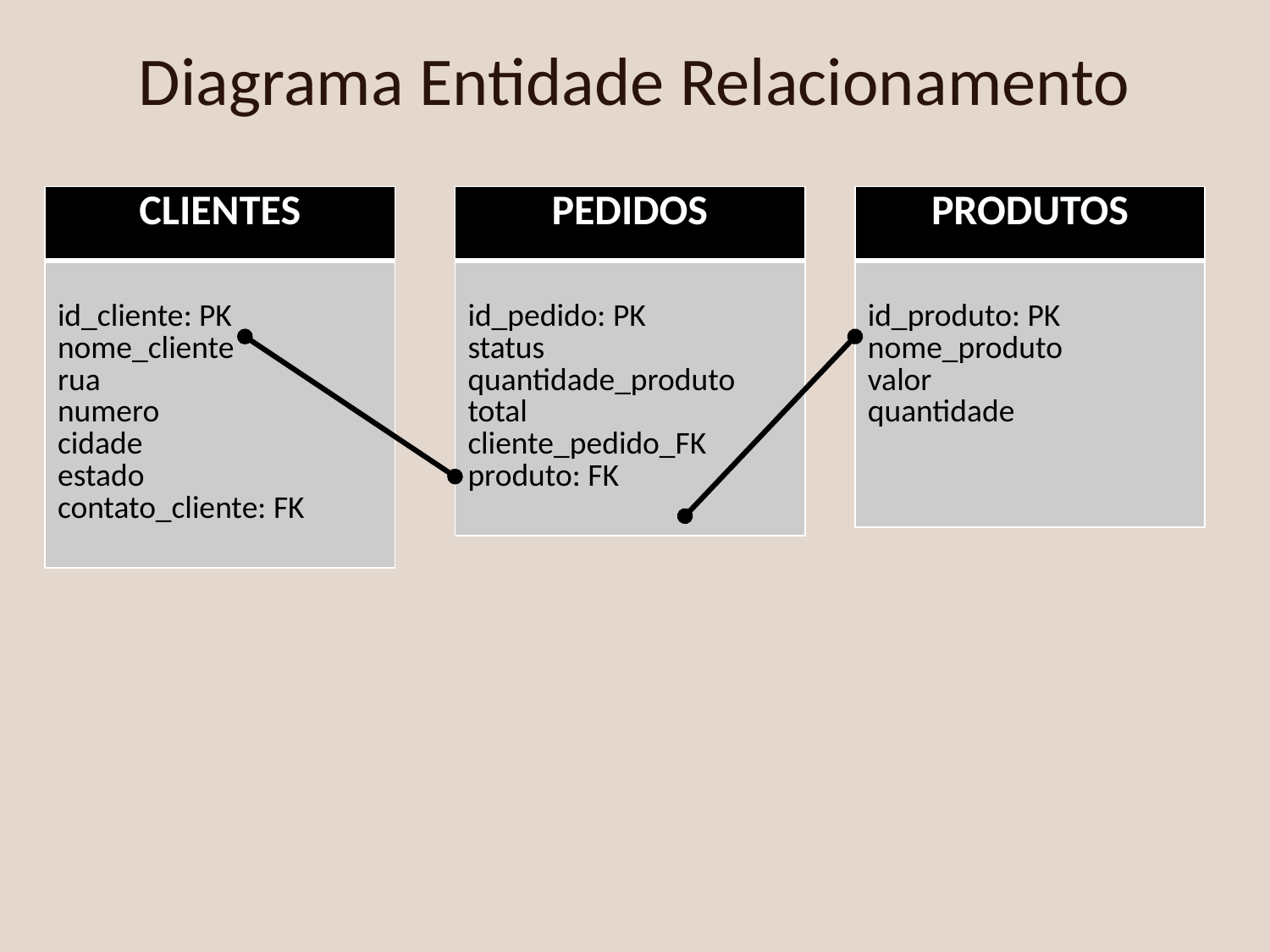

# Diagrama Entidade Relacionamento
| CLIENTES |
| --- |
| id\_cliente: PK nome\_cliente rua numero cidade estado contato\_cliente: FK |
| PEDIDOS |
| --- |
| id\_pedido: PK status quantidade\_produto total cliente\_pedido\_FK produto: FK |
| PRODUTOS |
| --- |
| id\_produto: PK nome\_produto valor quantidade |